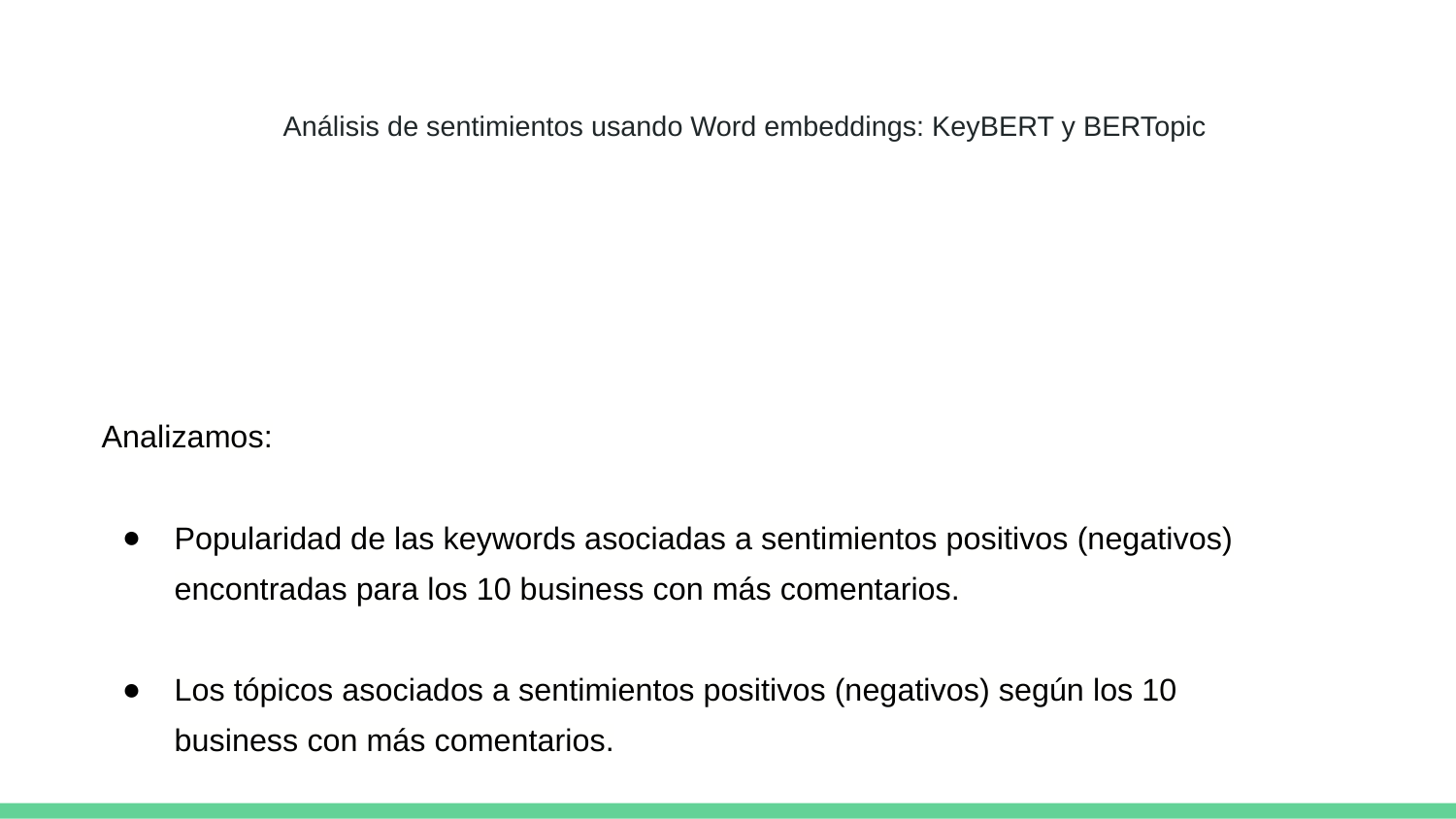

# Análisis de sentimientos usando Word embeddings: KeyBERT y BERTopic

Analizamos:

Popularidad de las keywords asociadas a sentimientos positivos (negativos) encontradas para los 10 business con más comentarios.

Los tópicos asociados a sentimientos positivos (negativos) según los 10 business con más comentarios.